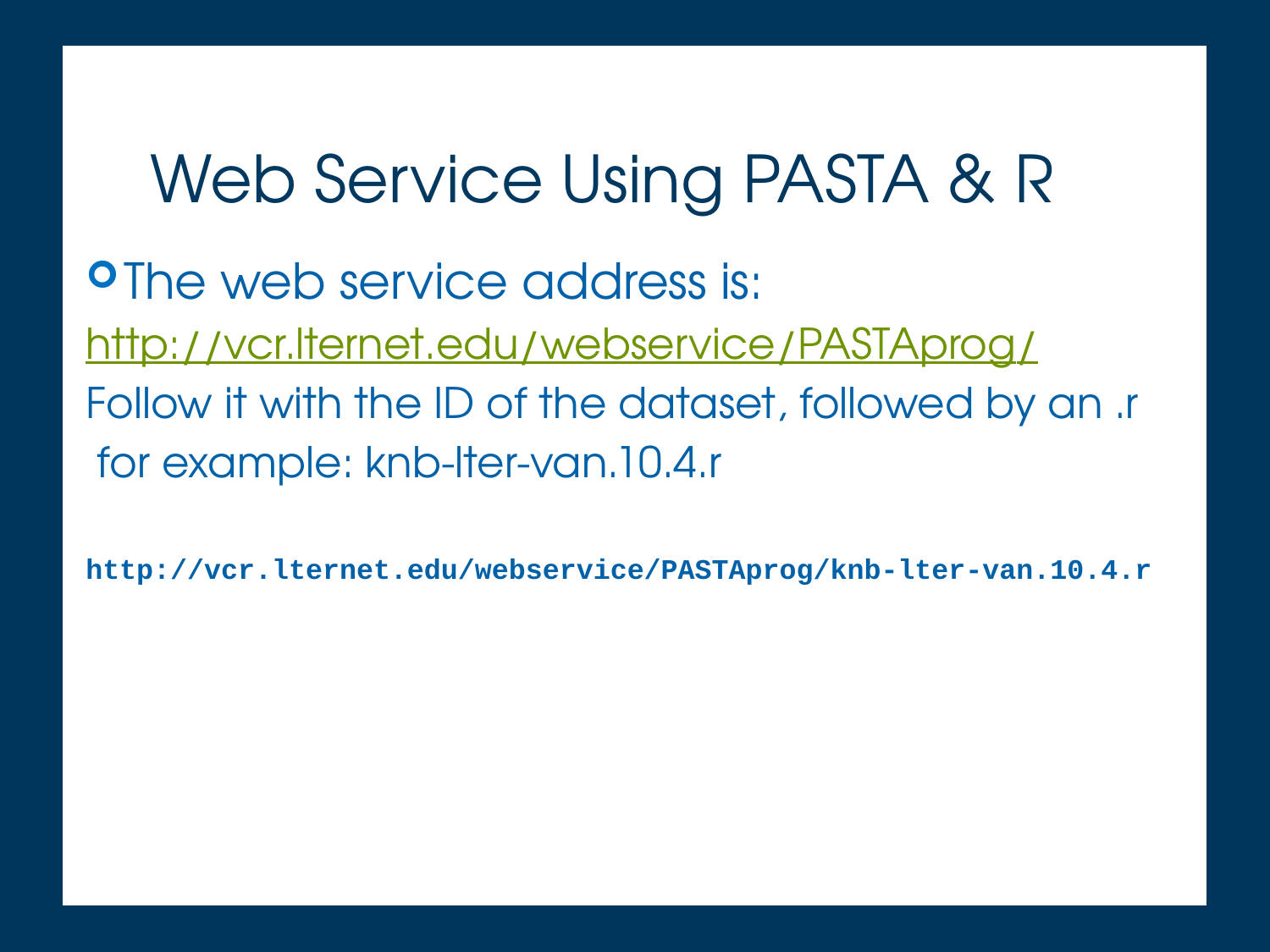

# Web Service Using PASTA & R
The web service address is:
http://vcr.lternet.edu/webservice/PASTAprog/
Follow it with the ID of the dataset, followed by an .r
 for example: knb-lter-van.10.4.r

http://vcr.lternet.edu/webservice/PASTAprog/knb-lter-van.10.4.r